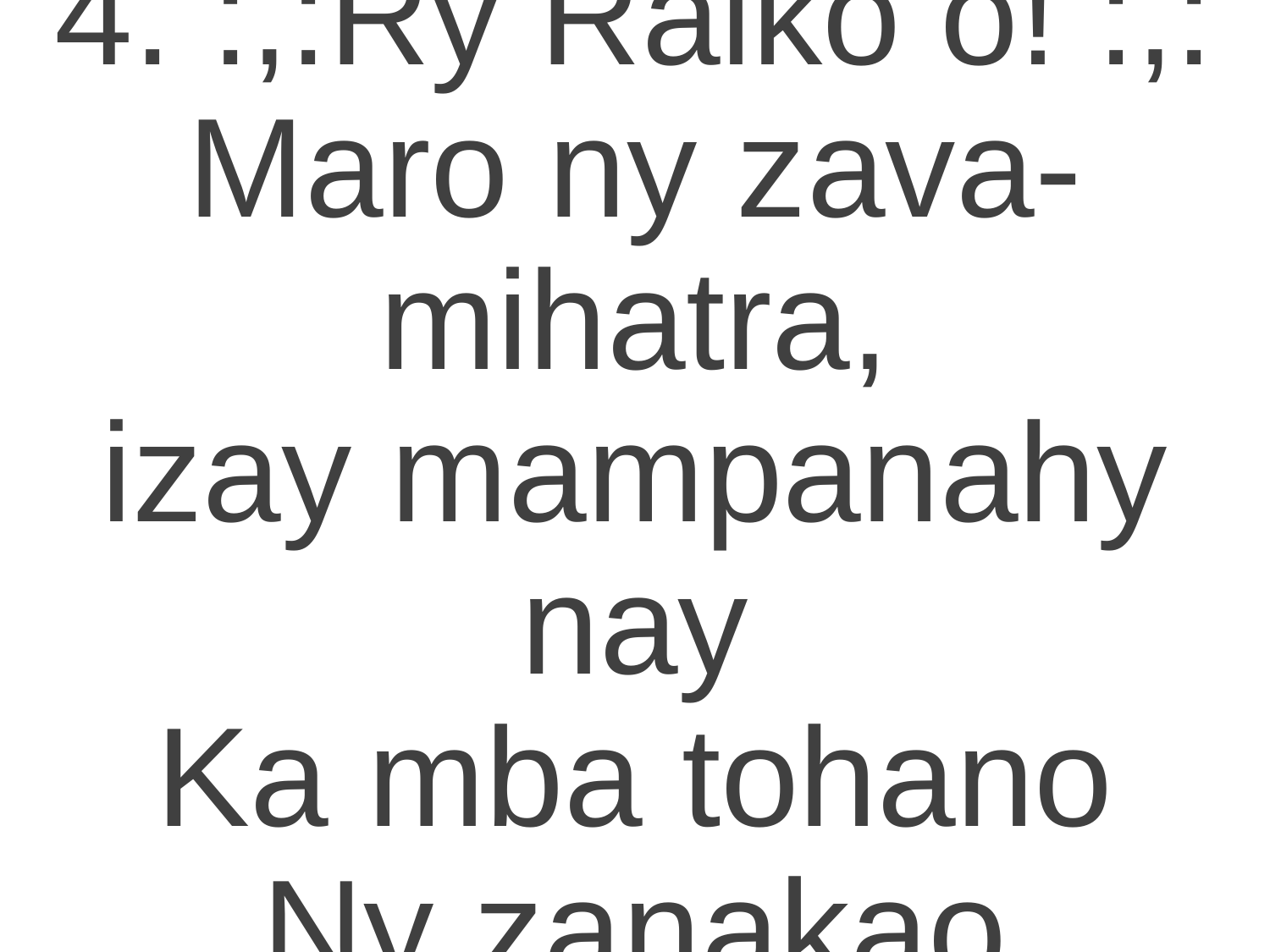

4. :,:Ry Raiko ô! :,:
Maro ny zava-mihatra,
izay mampanahy nay
Ka mba tohano
Ny zanakao